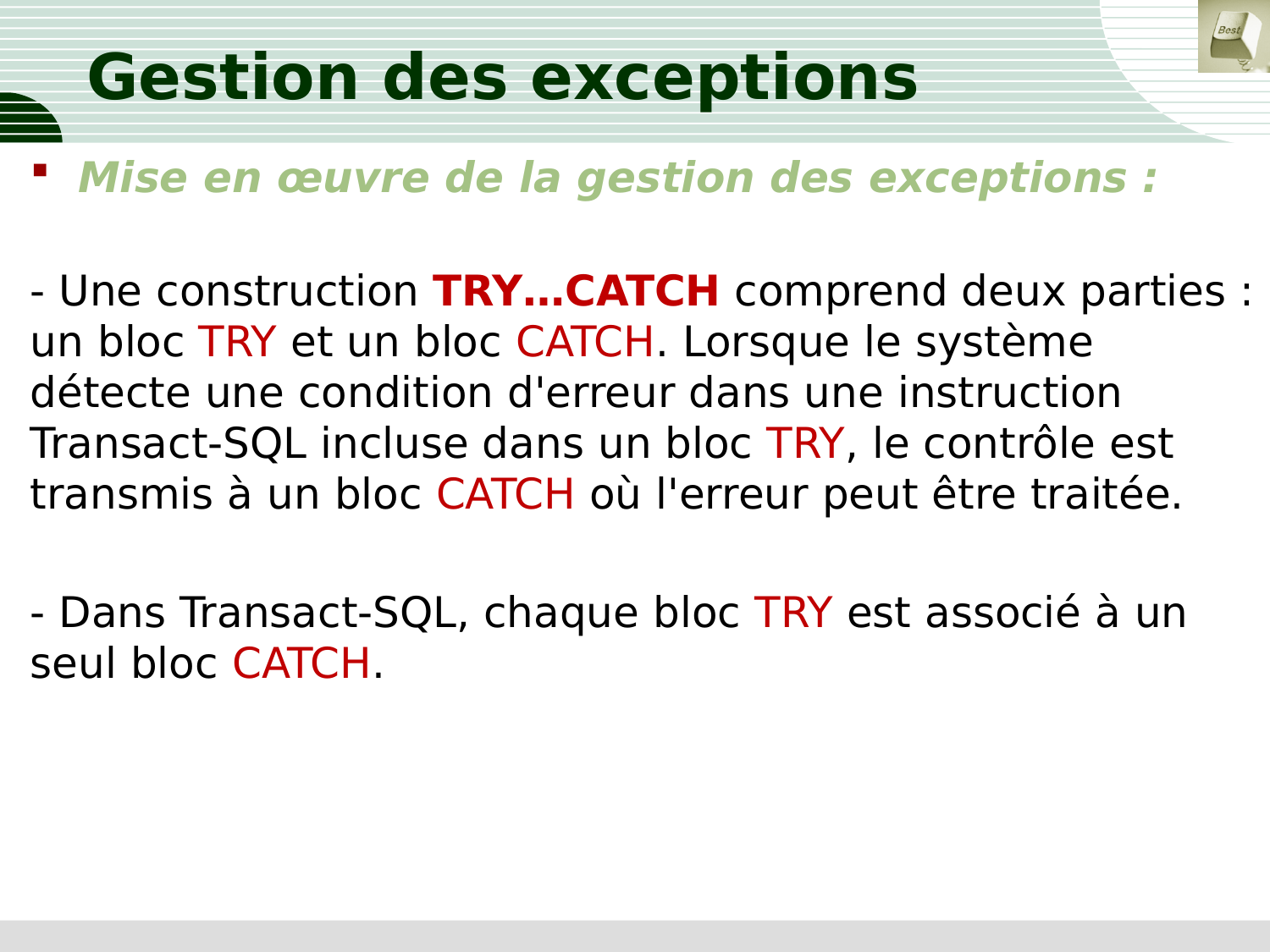

# Gestion des exceptions
Mise en œuvre de la gestion des exceptions :

- Une construction TRY…CATCH comprend deux parties : un bloc TRY et un bloc CATCH. Lorsque le système détecte une condition d'erreur dans une instruction Transact-SQL incluse dans un bloc TRY, le contrôle est transmis à un bloc CATCH où l'erreur peut être traitée.

- Dans Transact-SQL, chaque bloc TRY est associé à un seul bloc CATCH.